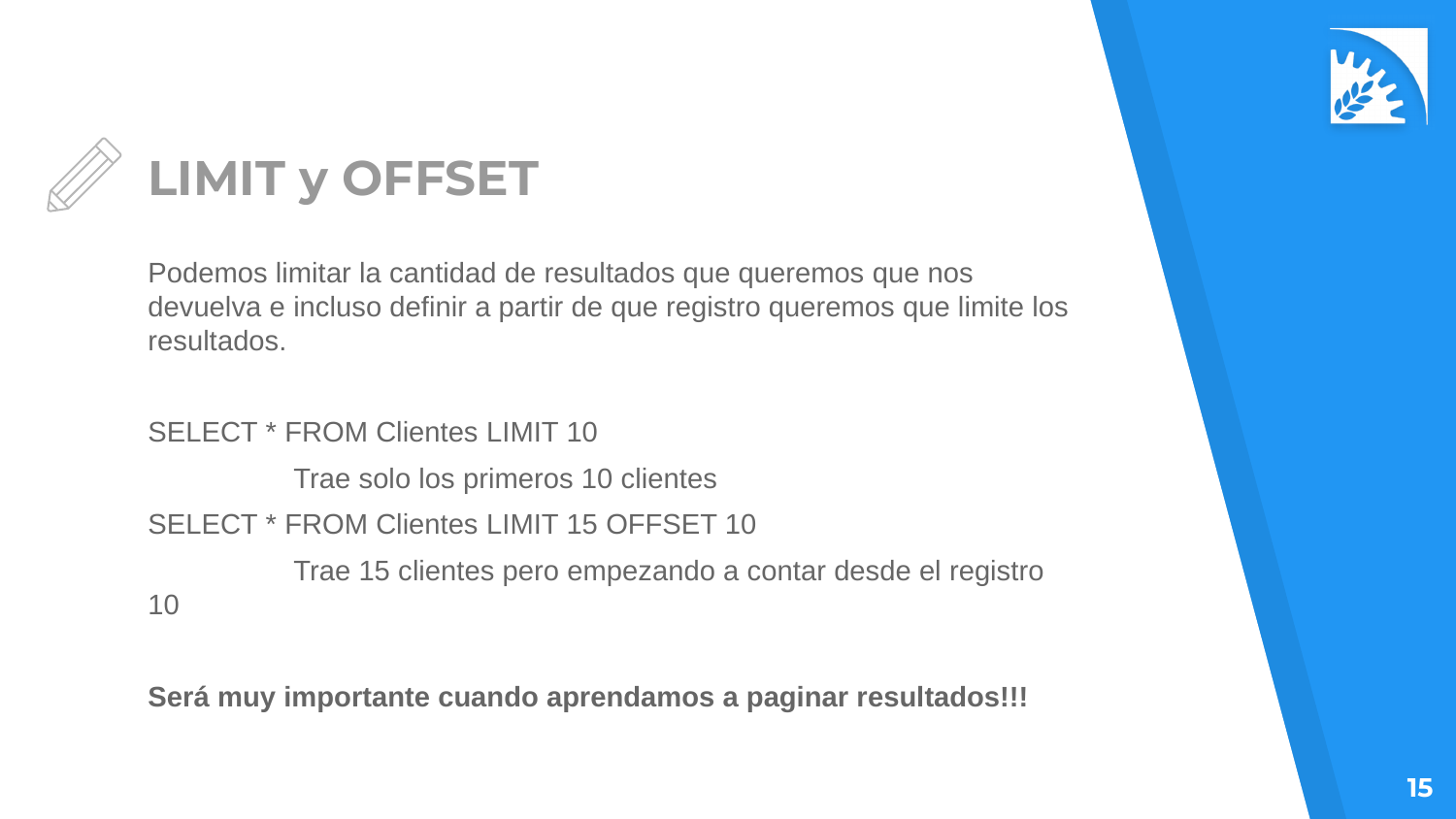

# LIMIT y OFFSET
Podemos limitar la cantidad de resultados que queremos que nos devuelva e incluso definir a partir de que registro queremos que limite los resultados.

SELECT * FROM Clientes LIMIT 10
	Trae solo los primeros 10 clientes
SELECT * FROM Clientes LIMIT 15 OFFSET 10
	Trae 15 clientes pero empezando a contar desde el registro 10

Será muy importante cuando aprendamos a paginar resultados!!!
15